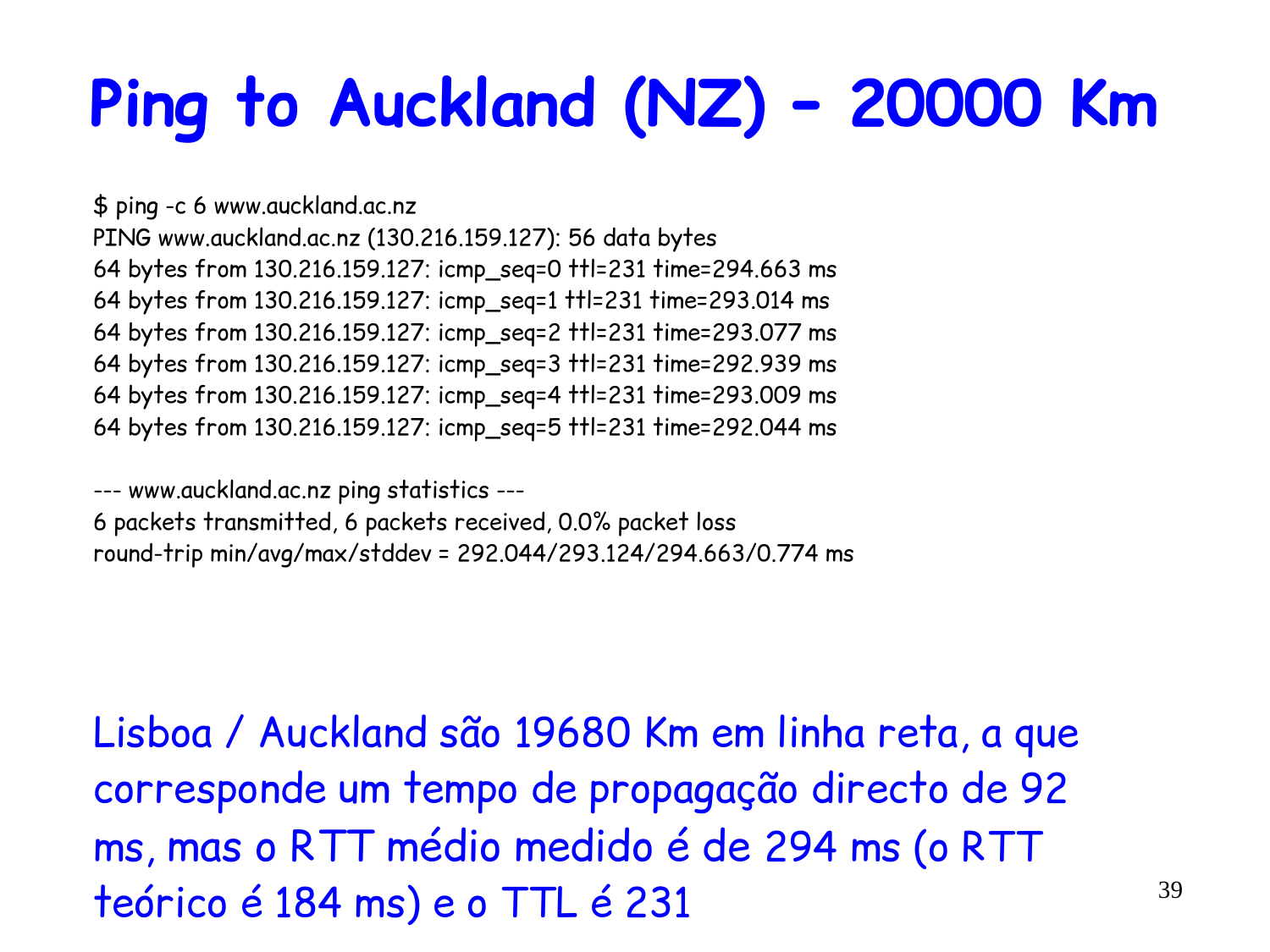

# Ping to Auckland (NZ) – 20000 Km
$ ping -c 6 www.auckland.ac.nz
PING www.auckland.ac.nz (130.216.159.127): 56 data bytes
64 bytes from 130.216.159.127: icmp_seq=0 ttl=231 time=294.663 ms
64 bytes from 130.216.159.127: icmp_seq=1 ttl=231 time=293.014 ms
64 bytes from 130.216.159.127: icmp_seq=2 ttl=231 time=293.077 ms
64 bytes from 130.216.159.127: icmp_seq=3 ttl=231 time=292.939 ms
64 bytes from 130.216.159.127: icmp_seq=4 ttl=231 time=293.009 ms
64 bytes from 130.216.159.127: icmp_seq=5 ttl=231 time=292.044 ms

--- www.auckland.ac.nz ping statistics ---
6 packets transmitted, 6 packets received, 0.0% packet loss
round-trip min/avg/max/stddev = 292.044/293.124/294.663/0.774 ms

Lisboa / Auckland são 19680 Km em linha reta, a que corresponde um tempo de propagação directo de 92 ms, mas o RTT médio medido é de 294 ms (o RTT teórico é 184 ms) e o TTL é 231

39